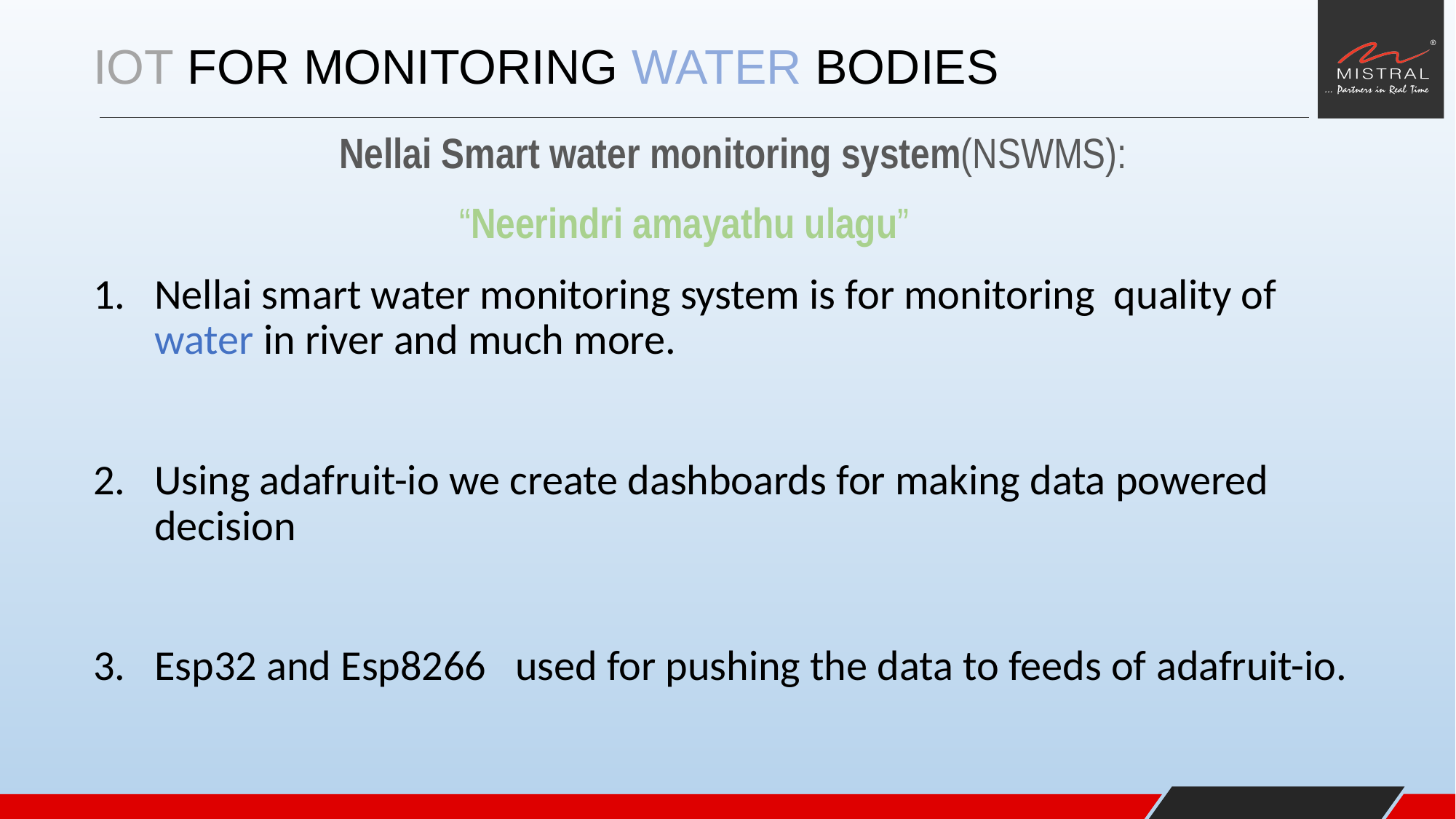

# IOT FOR MONITORING WATER BODIES
Nellai Smart water monitoring system(NSWMS):
        		     	    “Neerindri amayathu ulagu”
Nellai smart water monitoring system is for monitoring  quality of water in river and much more.

Using adafruit-io we create dashboards for making data powered decision

Esp32 and Esp8266   used for pushing the data to feeds of adafruit-io.